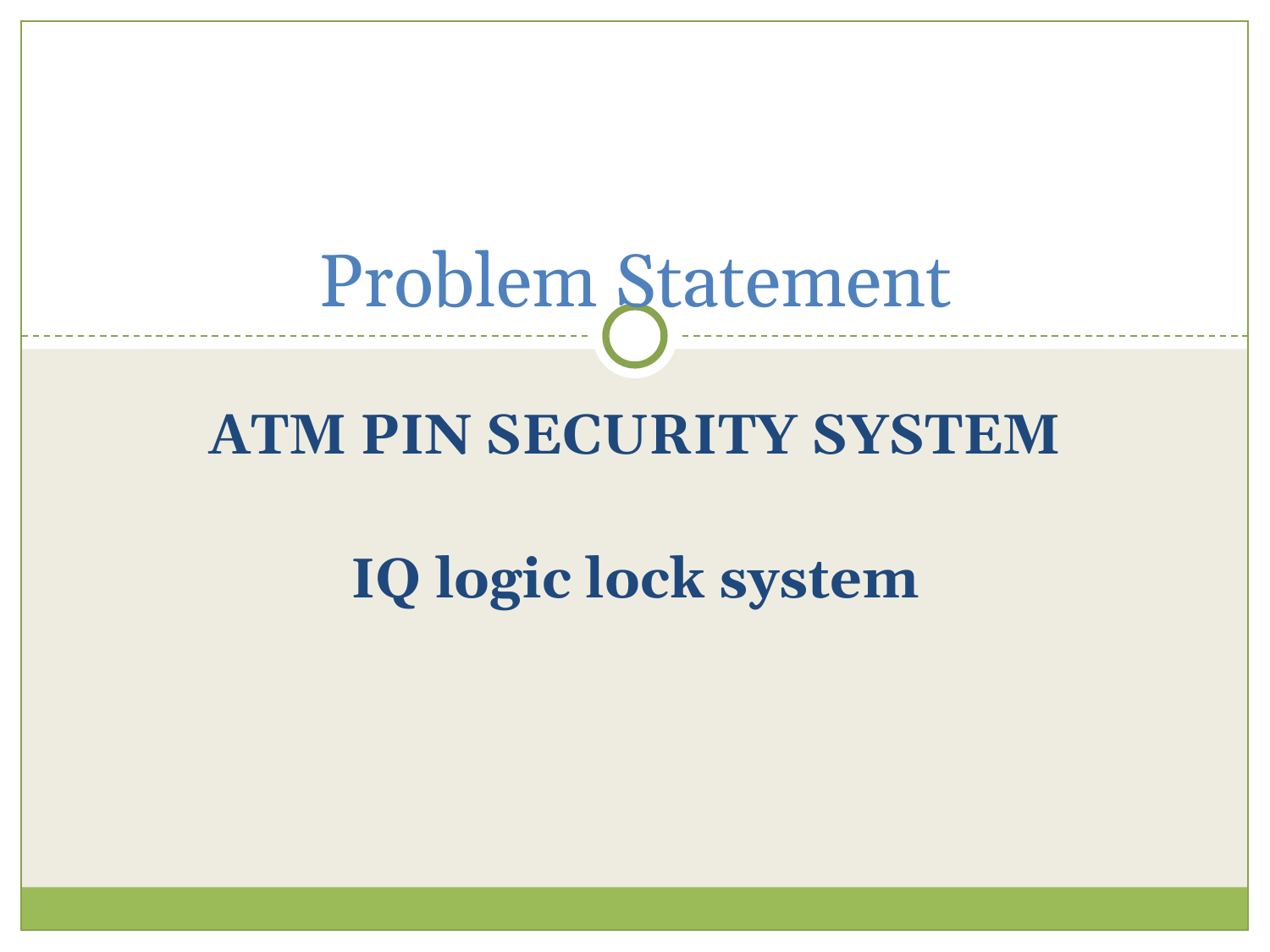

# Problem Statement
ATM PIN SECURITY SYSTEM

IQ logic lock system